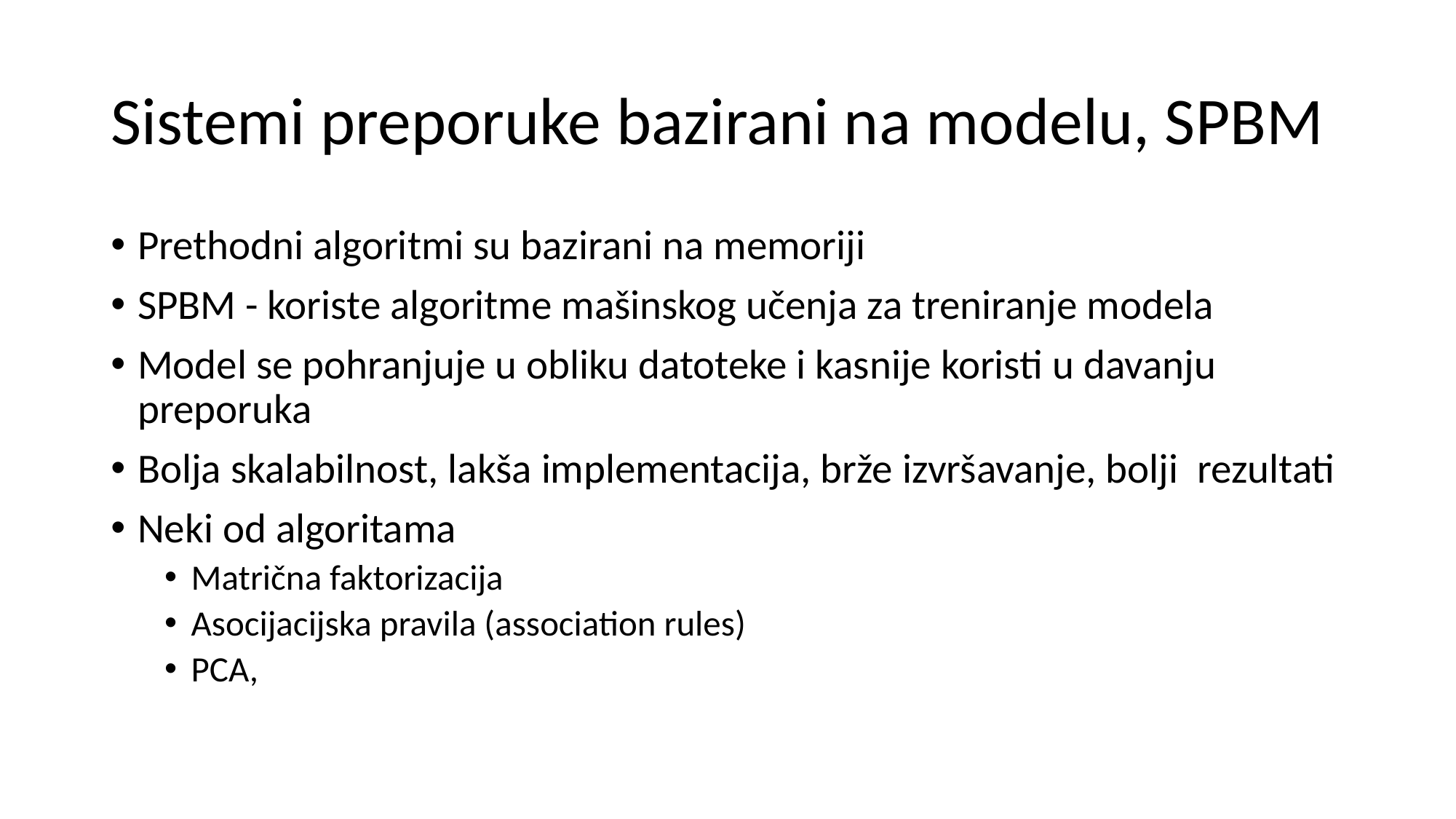

# Sistemi preporuke bazirani na modelu, SPBM
Prethodni algoritmi su bazirani na memoriji
SPBM - koriste algoritme mašinskog učenja za treniranje modela
Model se pohranjuje u obliku datoteke i kasnije koristi u davanju preporuka
Bolja skalabilnost, lakša implementacija, brže izvršavanje, bolji  rezultati
Neki od algoritama
Matrična faktorizacija
Asocijacijska pravila (association rules)
PCA,